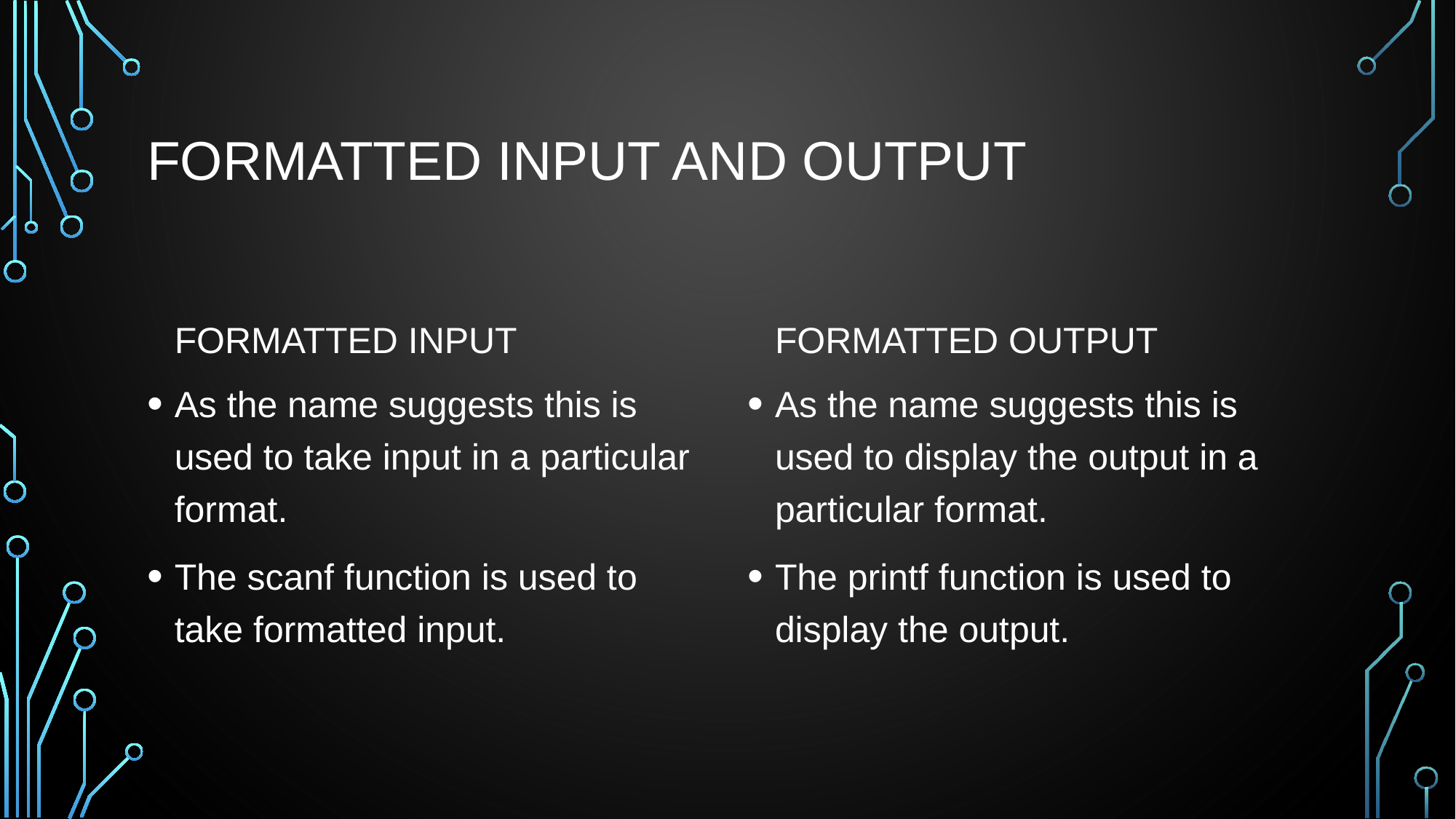

# Formatted Input and Output
Formatted Output
Formatted Input
As the name suggests this is used to take input in a particular format.
The scanf function is used to take formatted input.
As the name suggests this is used to display the output in a particular format.
The printf function is used to display the output.